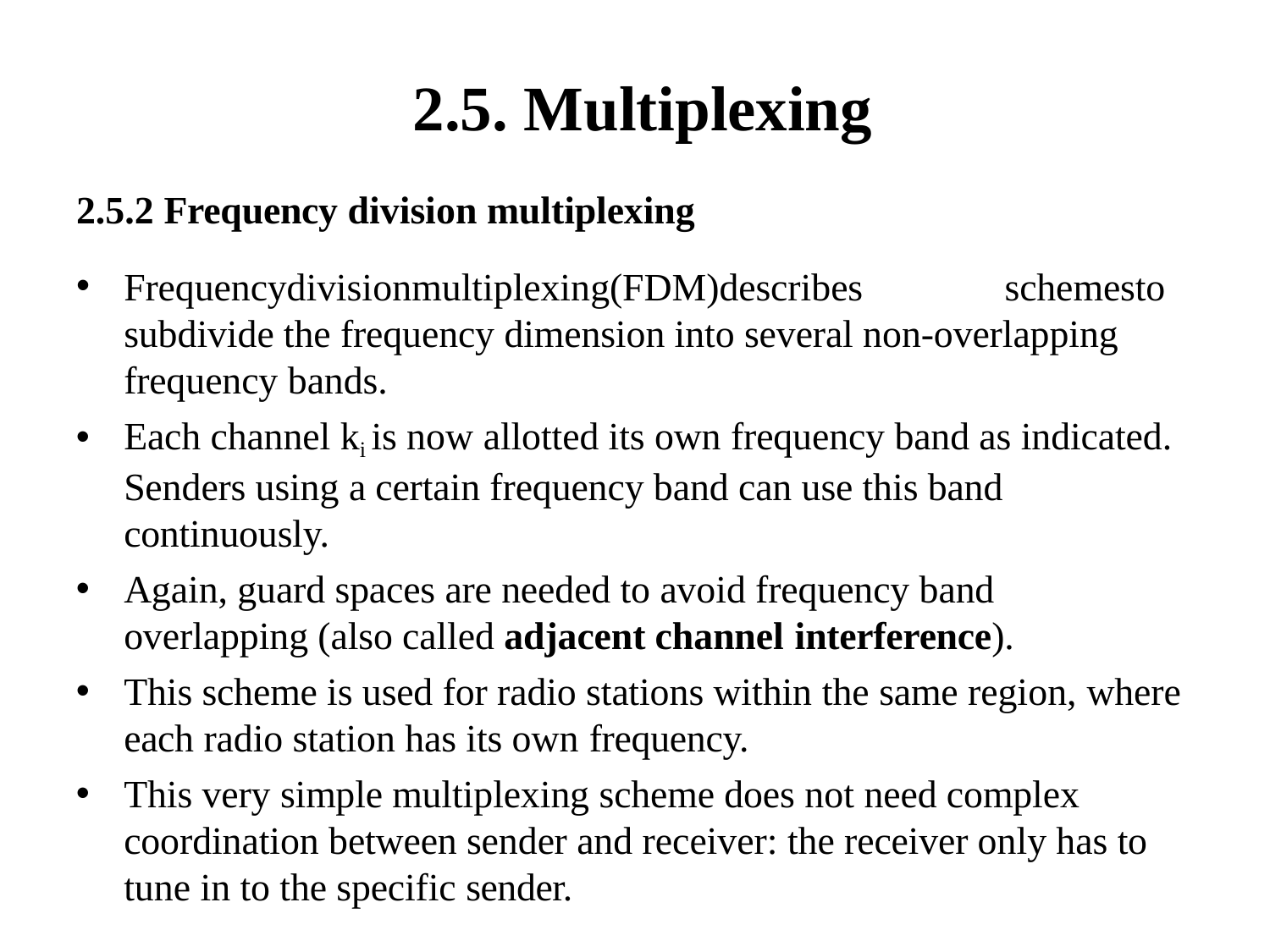

# 2.5. Multiplexing
2.5.2 Frequency division multiplexing
Frequencydivisionmultiplexing(FDM)describes
schemesto
subdivide the frequency dimension into several non-overlapping  frequency bands.
Each channel ki is now allotted its own frequency band as indicated.  Senders using a certain frequency band can use this band  continuously.
Again, guard spaces are needed to avoid frequency band  overlapping (also called adjacent channel interference).
This scheme is used for radio stations within the same region, where  each radio station has its own frequency.
This very simple multiplexing scheme does not need complex  coordination between sender and receiver: the receiver only has to  tune in to the specific sender.